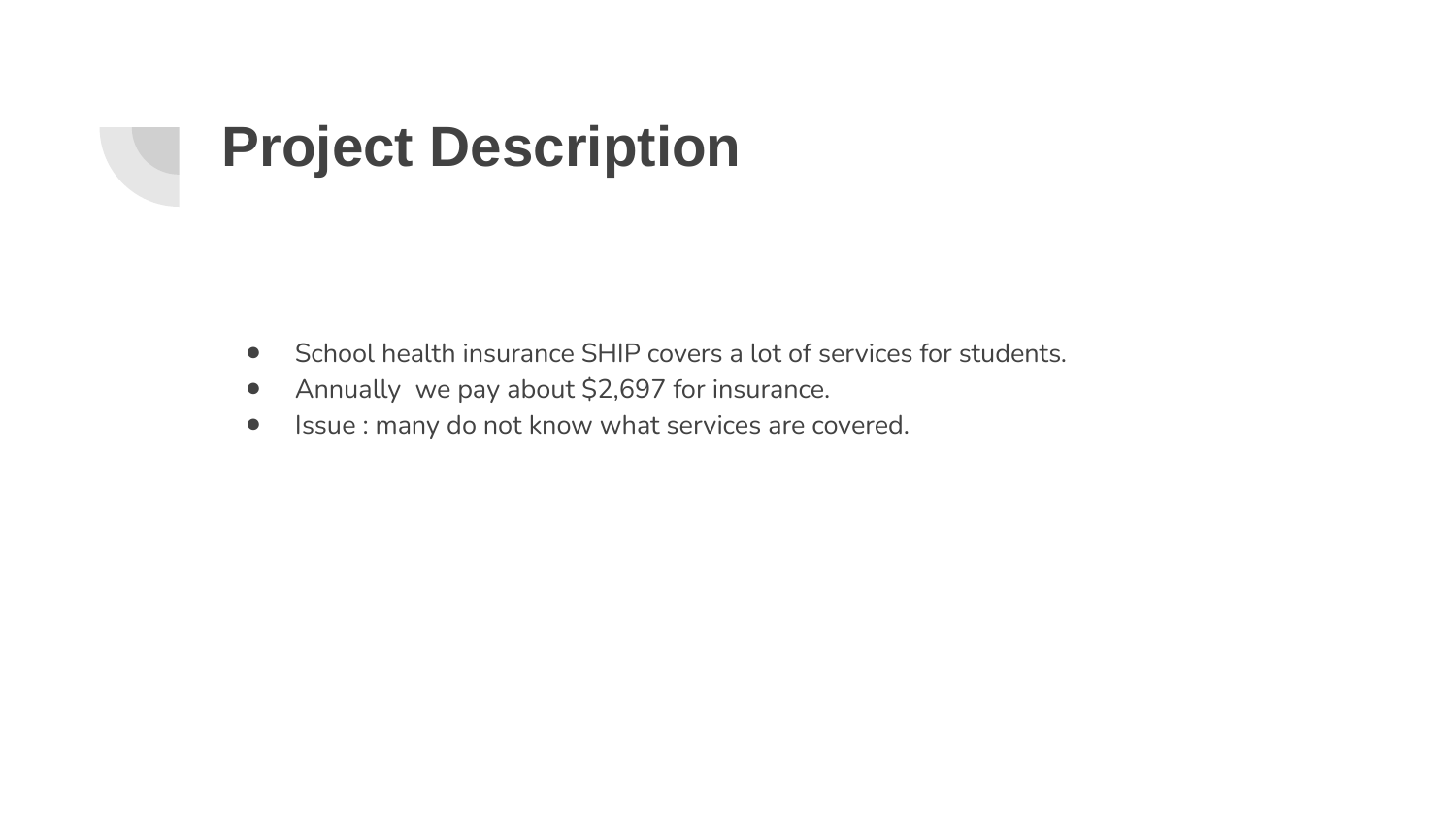

# Project Description
School health insurance SHIP covers a lot of services for students.
Annually  we pay about $2,697 for insurance.
Issue : many do not know what services are covered.